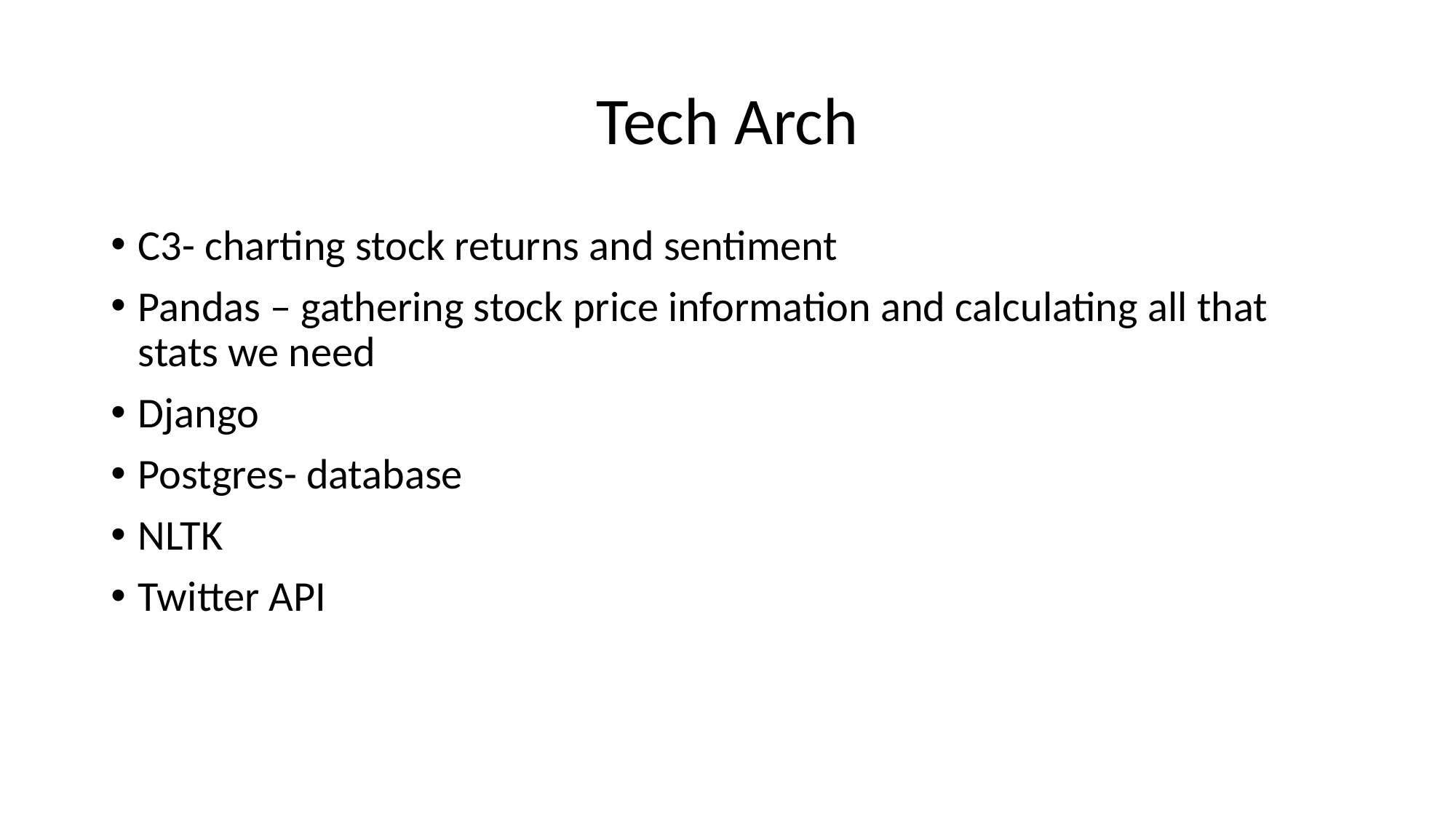

# Tech Arch
C3- charting stock returns and sentiment
Pandas – gathering stock price information and calculating all that stats we need
Django
Postgres- database
NLTK
Twitter API